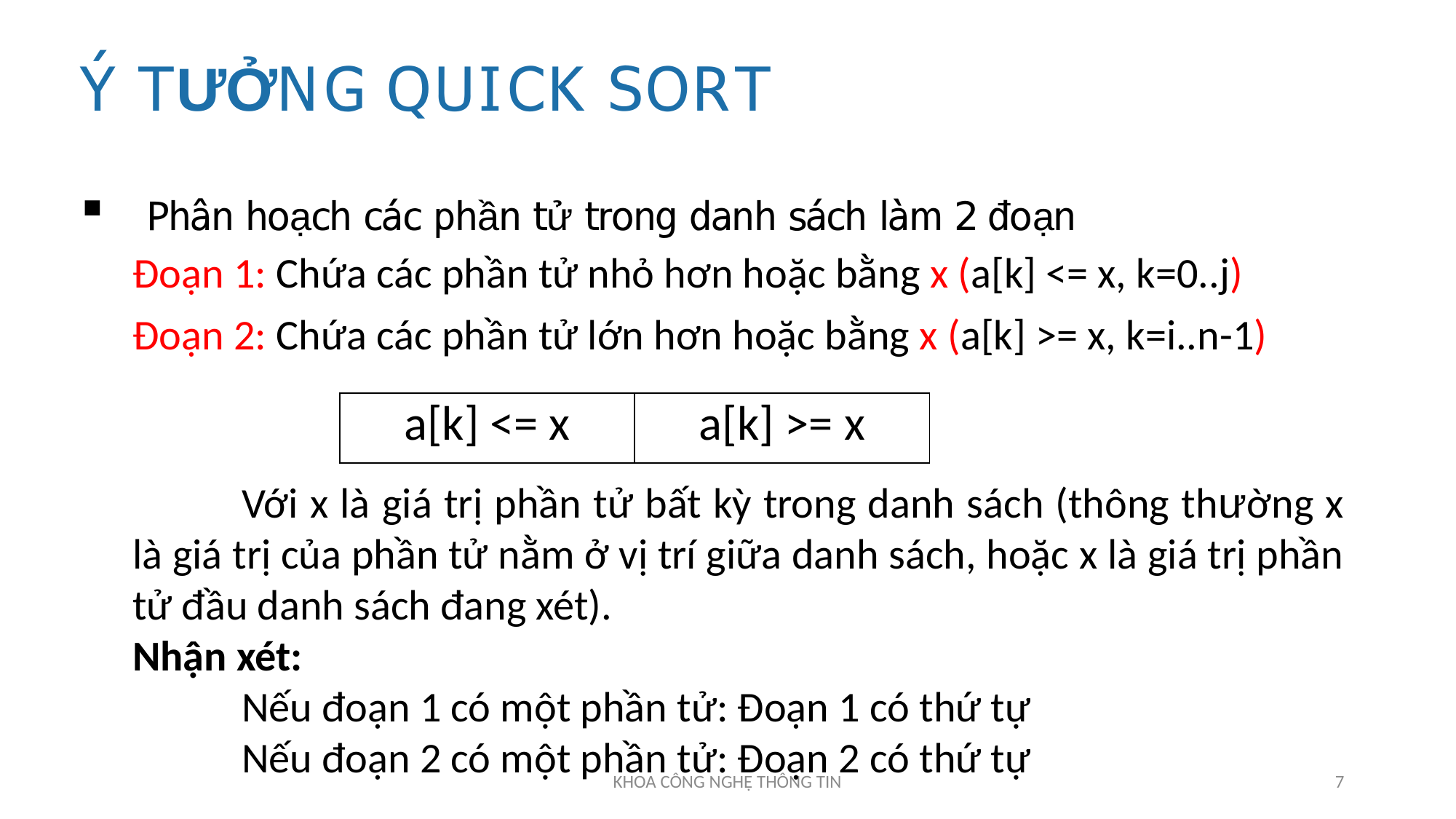

Ý TƯỞNG QUICK SORT
 Phân hoạch các phần tử trong danh sách làm 2 đoạn

Đoạn 1: Chứa các phần tử nhỏ hơn hoặc bằng x (a[k] <= x, k=0..j)
Đoạn 2: Chứa các phần tử lớn hơn hoặc bằng x (a[k] >= x, k=i..n-1)
| a[k] <= x | a[k] >= x |
| --- | --- |
	Với x là giá trị phần tử bất kỳ trong danh sách (thông thường x là giá trị của phần tử nằm ở vị trí giữa danh sách, hoặc x là giá trị phần tử đầu danh sách đang xét).
Nhận xét:
	Nếu đoạn 1 có một phần tử: Đoạn 1 có thứ tự
	Nếu đoạn 2 có một phần tử: Đoạn 2 có thứ tự

KHOA CÔNG NGHỆ THÔNG TIN
7